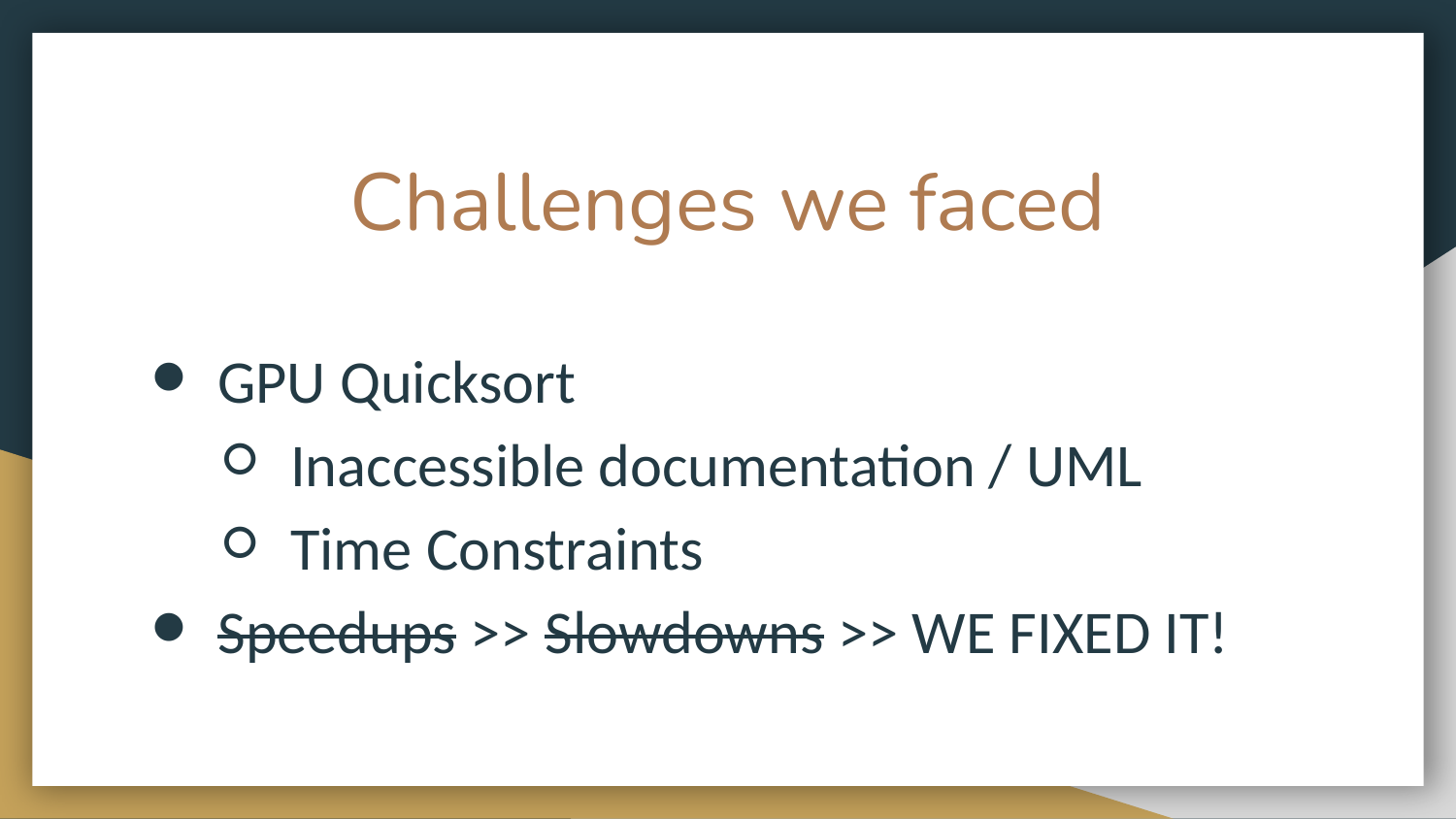

# Challenges we faced
GPU Quicksort
Inaccessible documentation / UML
Time Constraints
Speedups >> Slowdowns >> WE FIXED IT!